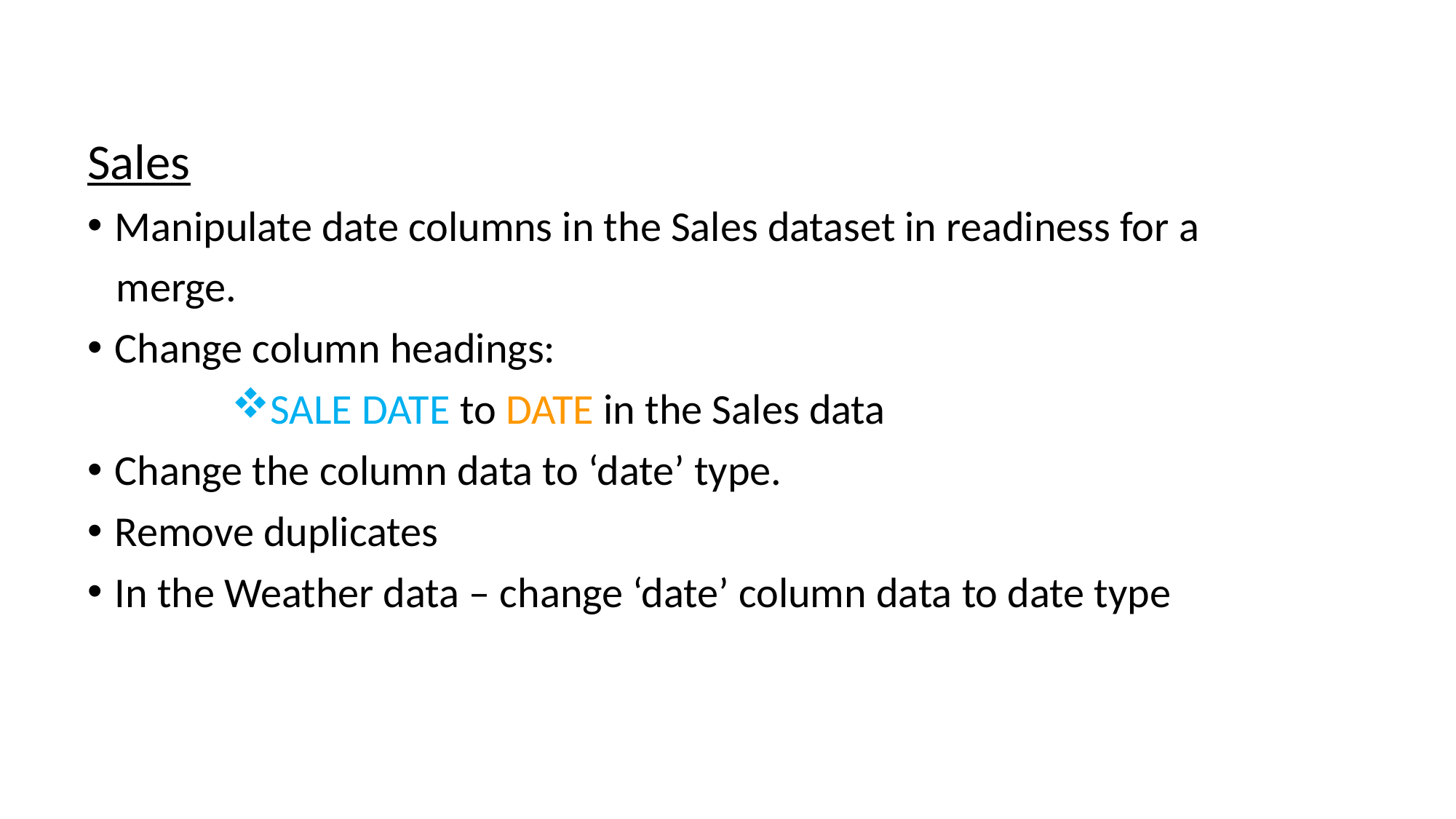

Sales
Manipulate date columns in the Sales dataset in readiness for a
   merge.
Change column headings:
SALE DATE to DATE in the Sales data
Change the column data to ‘date’ type.
Remove duplicates
In the Weather data – change ‘date’ column data to date type